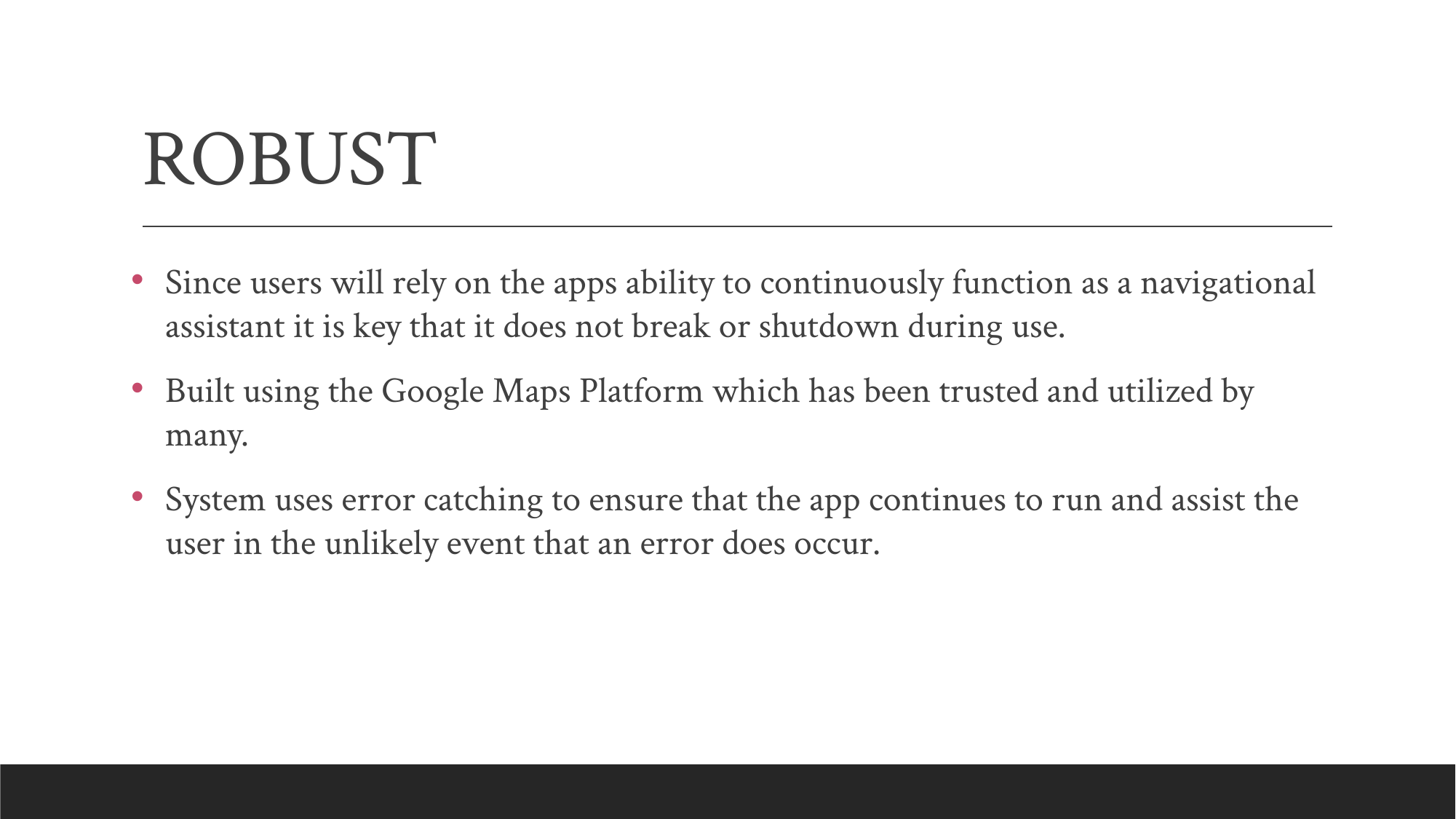

# ROBUST
Since users will rely on the apps ability to continuously function as a navigational assistant it is key that it does not break or shutdown during use.
Built using the Google Maps Platform which has been trusted and utilized by many.
System uses error catching to ensure that the app continues to run and assist the user in the unlikely event that an error does occur.